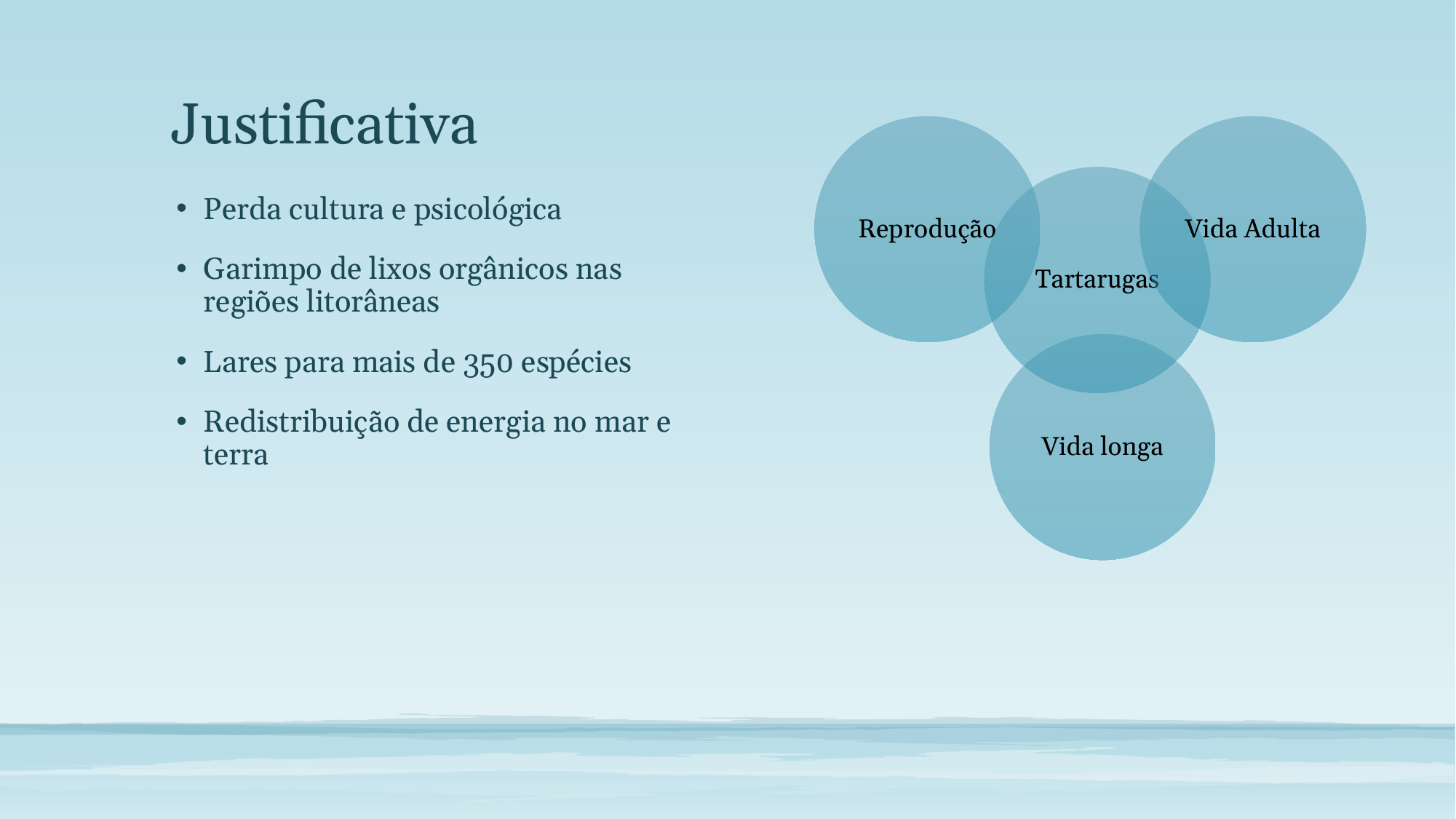

# Justificativa
Reprodução
Vida longa
Tartarugas
Vida Adulta
Perda cultura e psicológica
Garimpo de lixos orgânicos nas regiões litorâneas
Lares para mais de 350 espécies
Redistribuição de energia no mar e terra